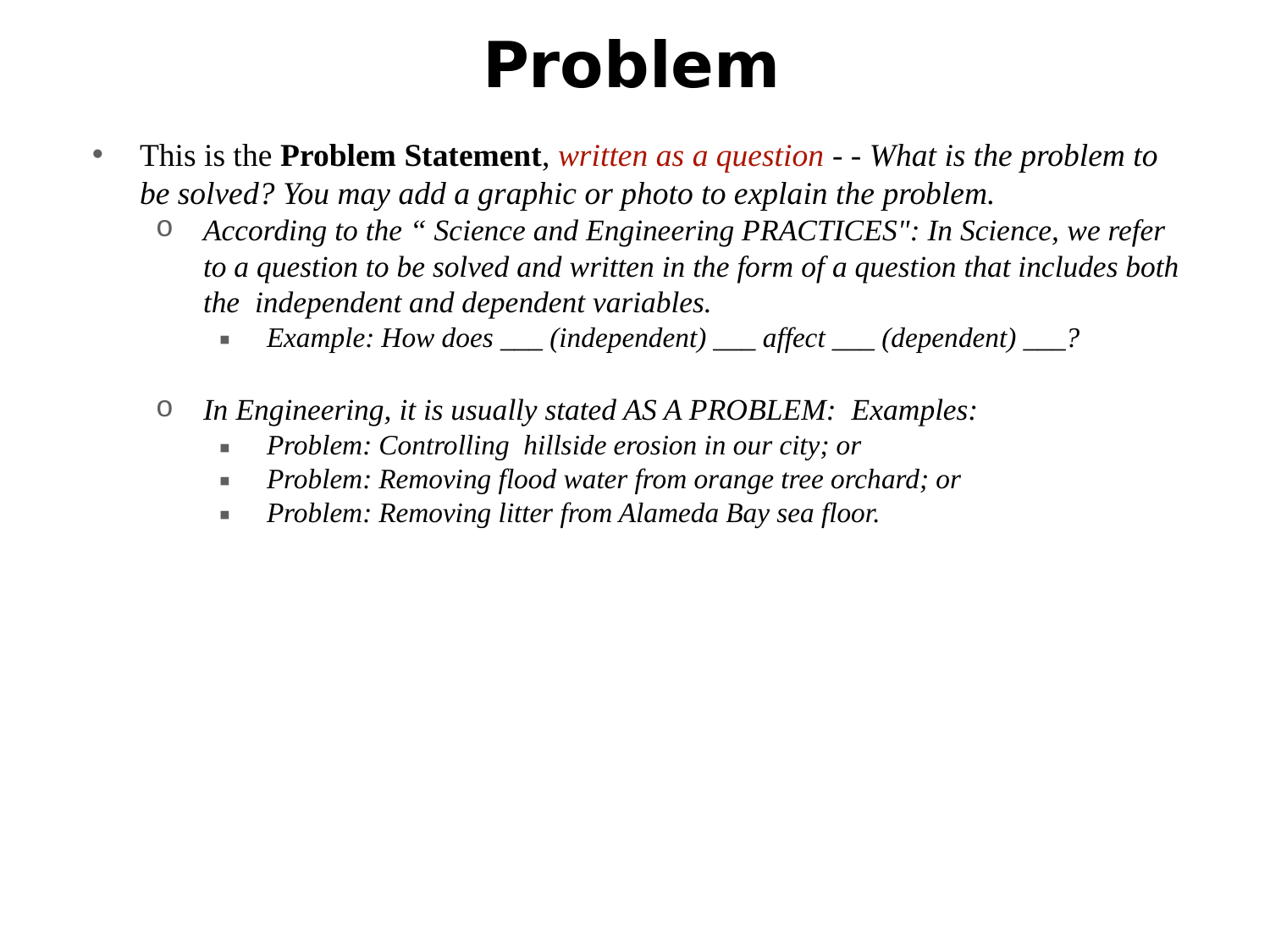

# Problem
This is the Problem Statement, written as a question - - What is the problem to be solved? You may add a graphic or photo to explain the problem.
According to the “ Science and Engineering PRACTICES": In Science, we refer to a question to be solved and written in the form of a question that includes both the  independent and dependent variables.
Example: How does ___ (independent) ___ affect ___ (dependent) ___?

In Engineering, it is usually stated AS A PROBLEM:  Examples:
Problem: Controlling  hillside erosion in our city; or
Problem: Removing flood water from orange tree orchard; or
Problem: Removing litter from Alameda Bay sea floor.